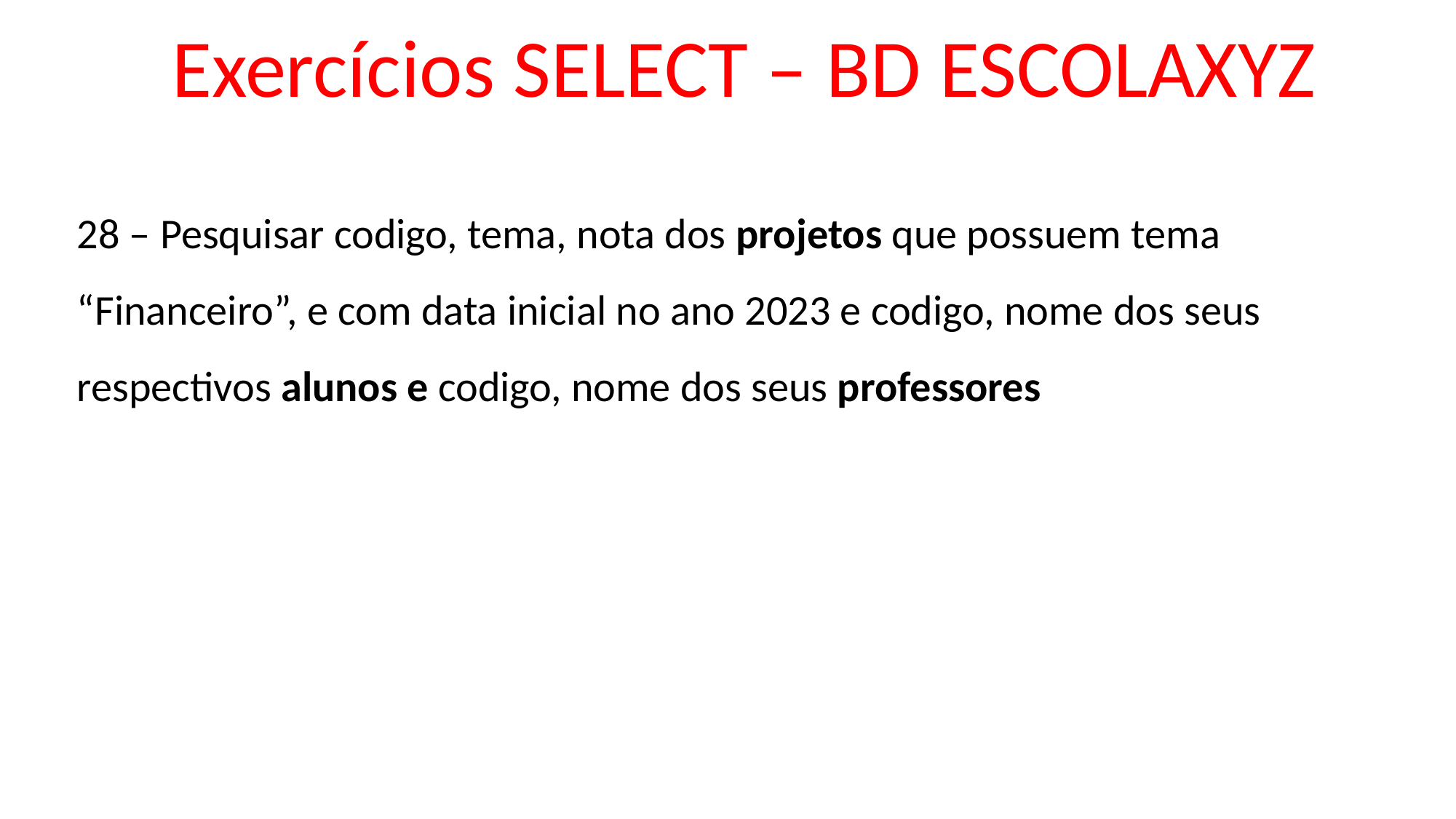

# Exercícios SELECT – BD ESCOLAXYZ
28 – Pesquisar codigo, tema, nota dos projetos que possuem tema “Financeiro”, e com data inicial no ano 2023 e codigo, nome dos seus respectivos alunos e codigo, nome dos seus professores